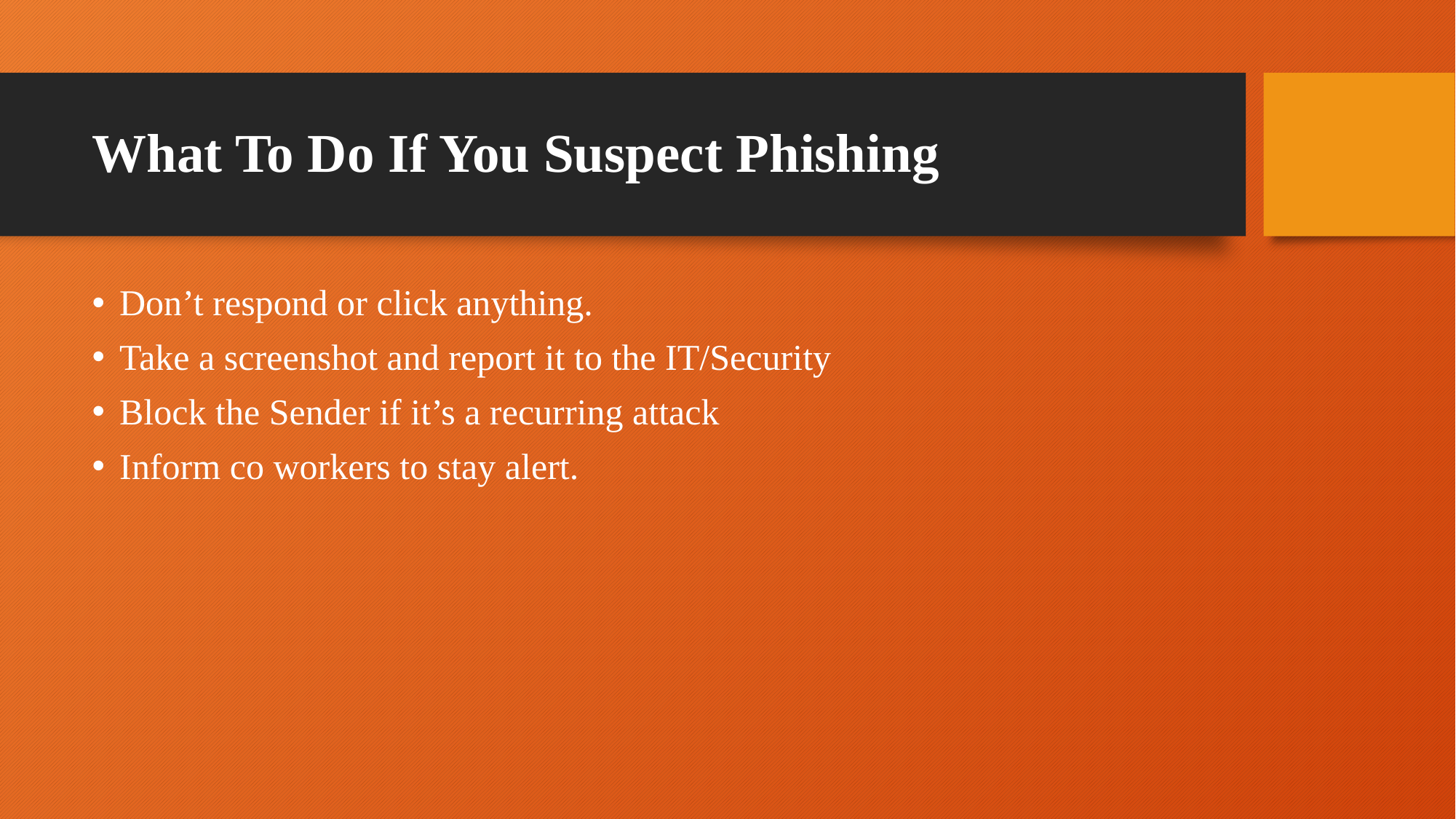

# What To Do If You Suspect Phishing
Don’t respond or click anything.
Take a screenshot and report it to the IT/Security
Block the Sender if it’s a recurring attack
Inform co workers to stay alert.